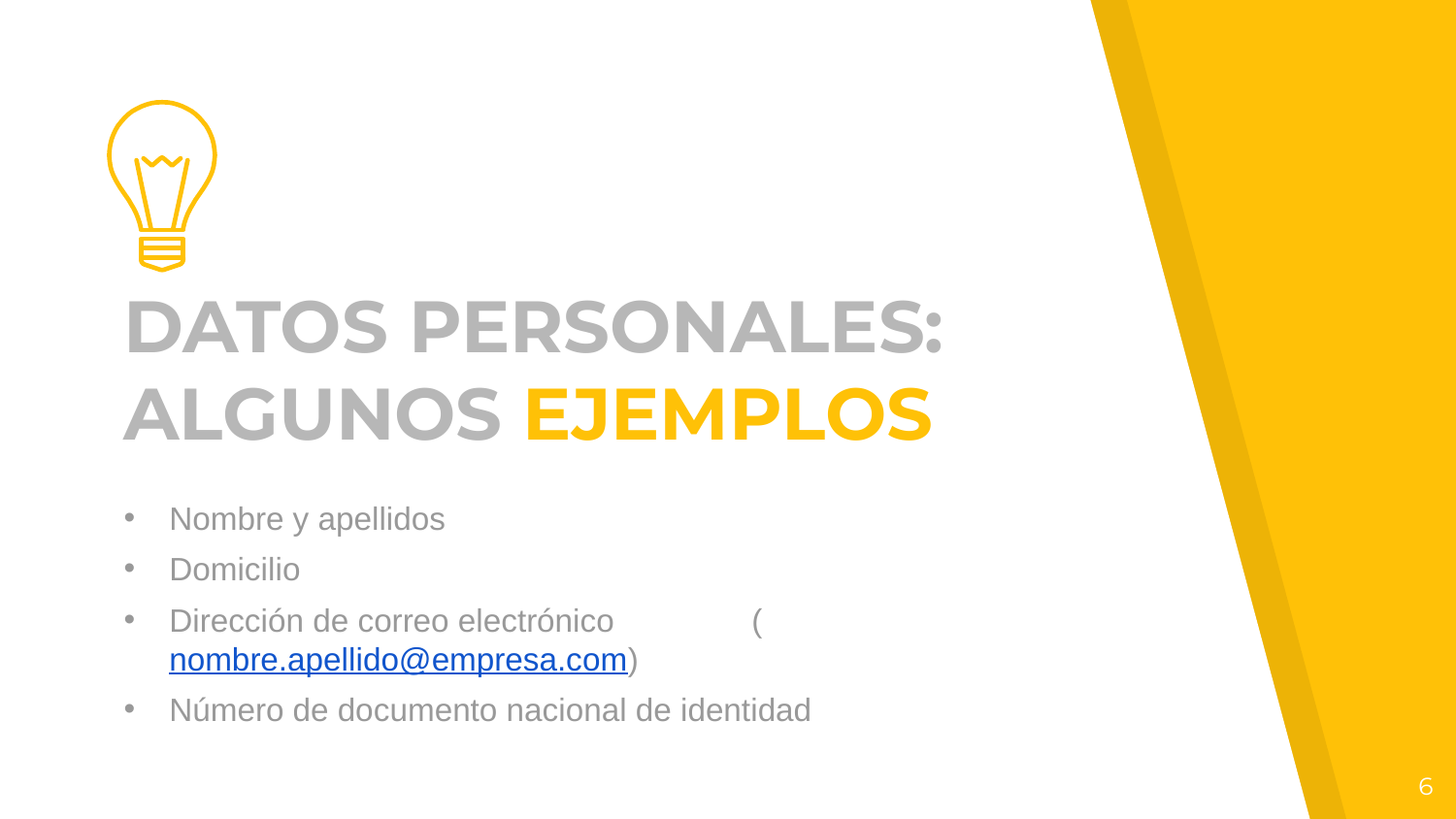

DATOS PERSONALES:
ALGUNOS EJEMPLOS
Nombre y apellidos
Domicilio
Dirección de correo electrónico 	(nombre.apellido@empresa.com)
Número de documento nacional de identidad
6